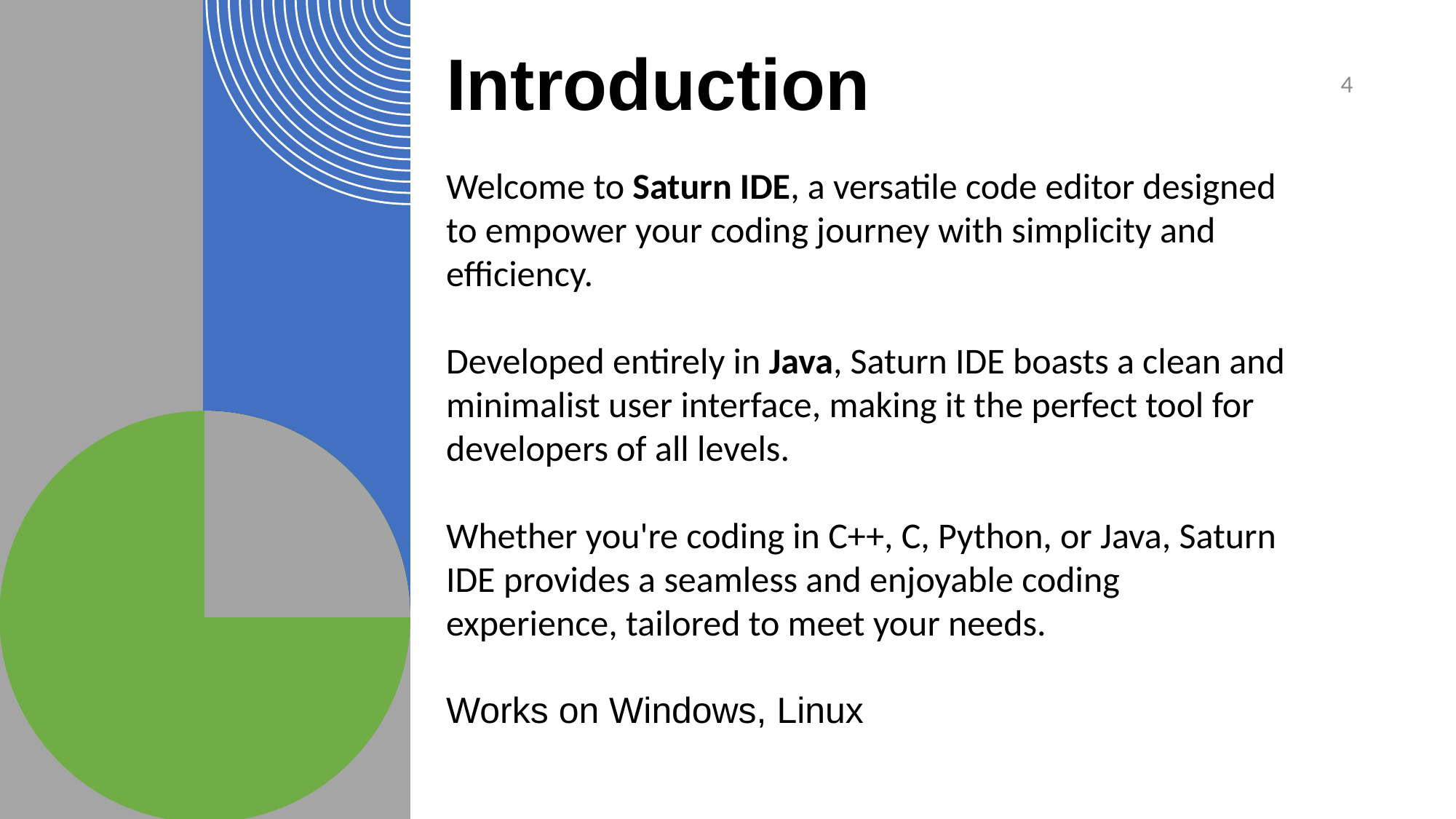

# Introduction
4
Welcome to Saturn IDE, a versatile code editor designed to empower your coding journey with simplicity and efficiency.

Developed entirely in Java, Saturn IDE boasts a clean and minimalist user interface, making it the perfect tool for developers of all levels.

Whether you're coding in C++, C, Python, or Java, Saturn IDE provides a seamless and enjoyable coding experience, tailored to meet your needs.

Works on Windows, Linux